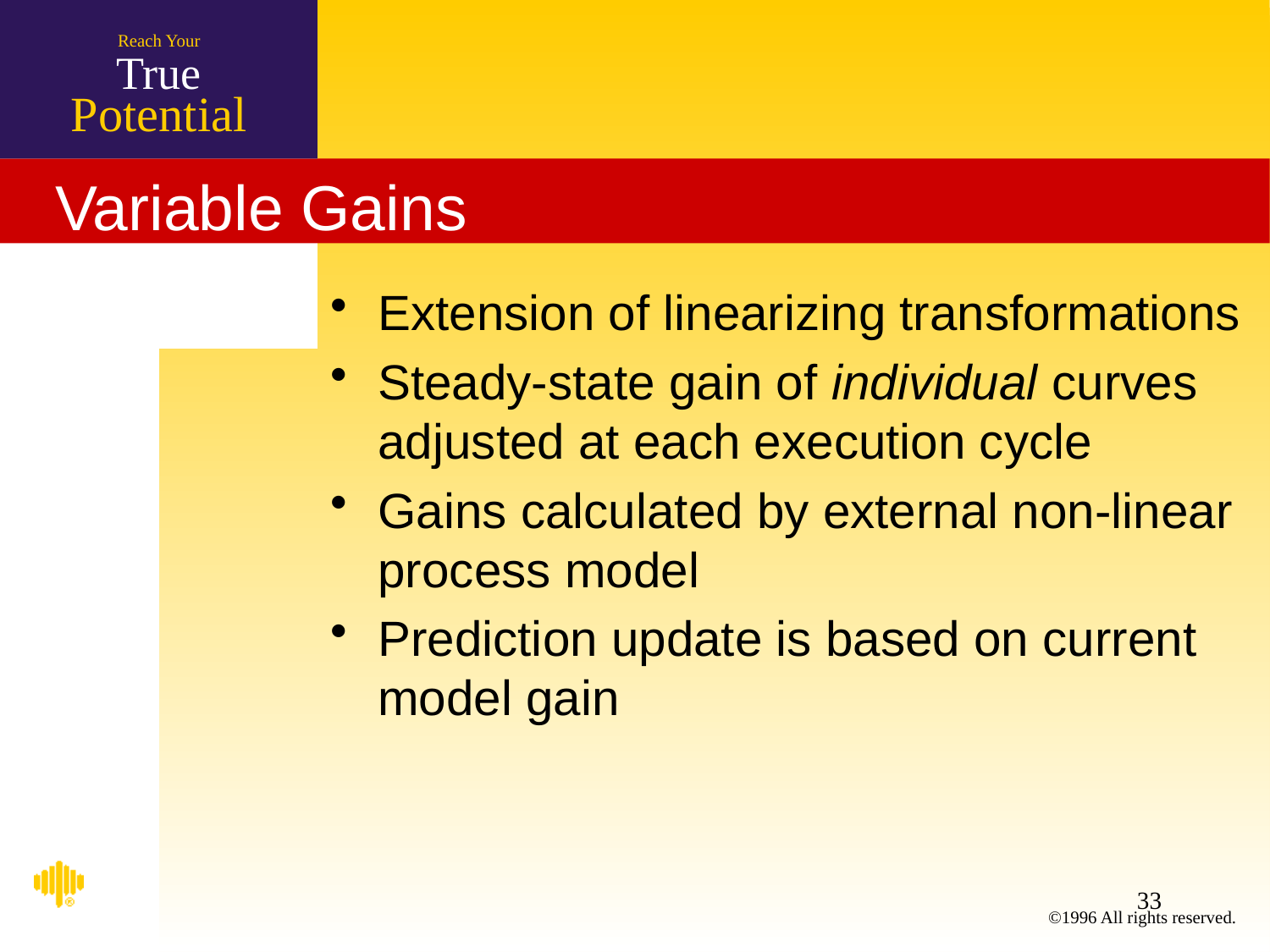

# Variable Gains
Extension of linearizing transformations
Steady-state gain of individual curves adjusted at each execution cycle
Gains calculated by external non-linear process model
Prediction update is based on current model gain
33